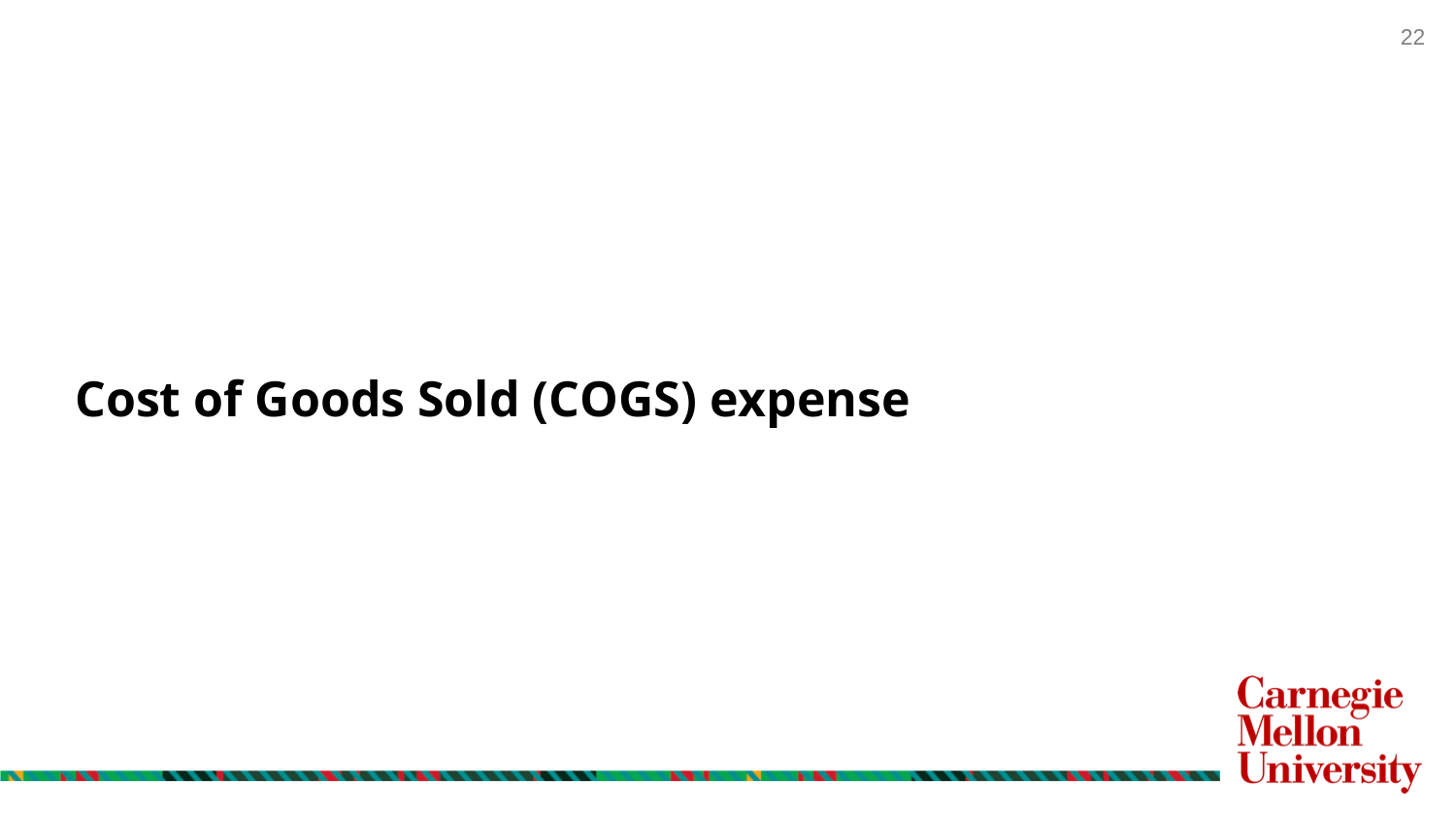

# Cost of Goods Sold (COGS) expense